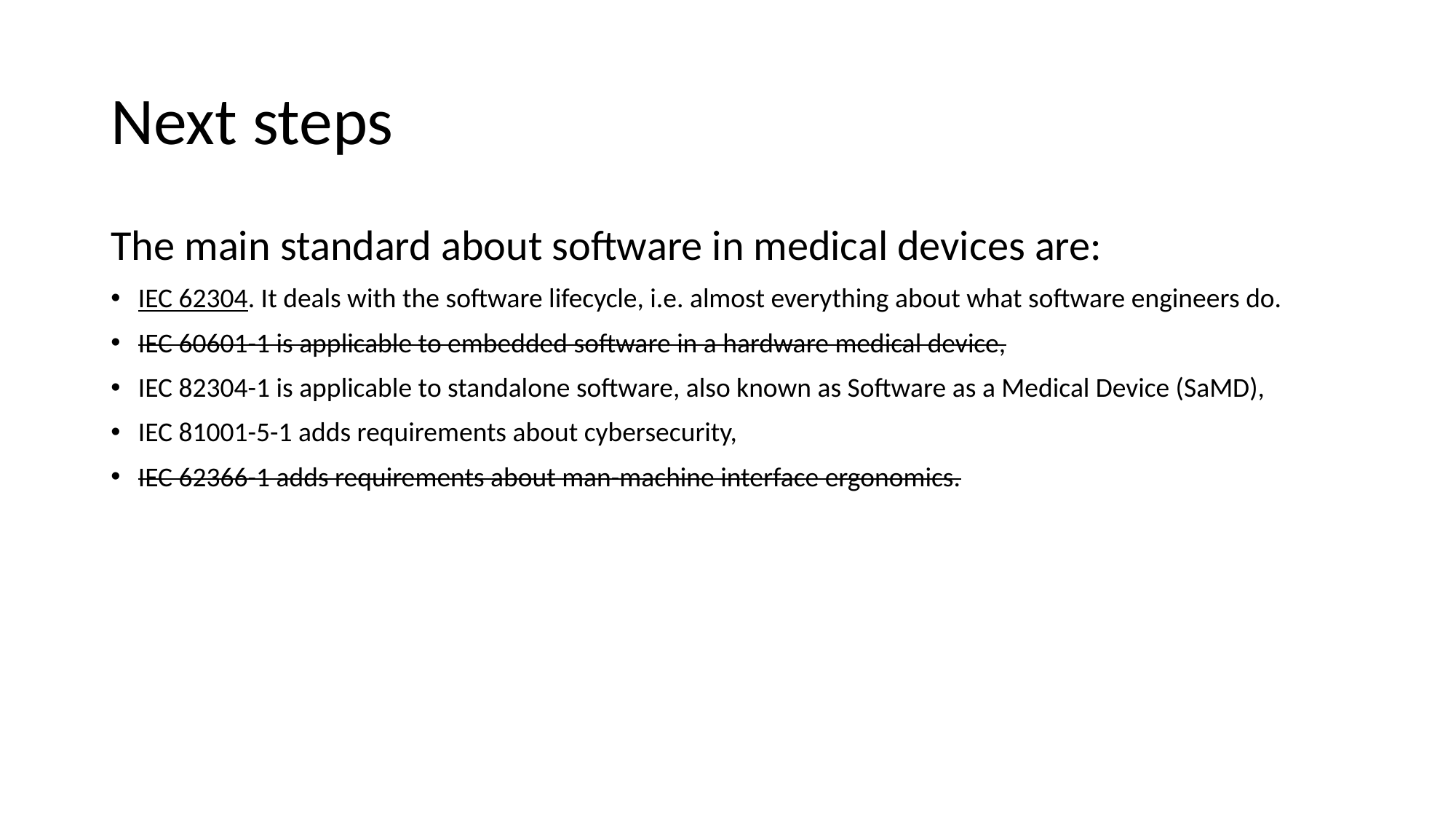

# Next steps
The main standard about software in medical devices are:
IEC 62304. It deals with the software lifecycle, i.e. almost everything about what software engineers do.
IEC 60601-1 is applicable to embedded software in a hardware medical device,
IEC 82304-1 is applicable to standalone software, also known as Software as a Medical Device (SaMD),
IEC 81001-5-1 adds requirements about cybersecurity,
IEC 62366-1 adds requirements about man-machine interface ergonomics.